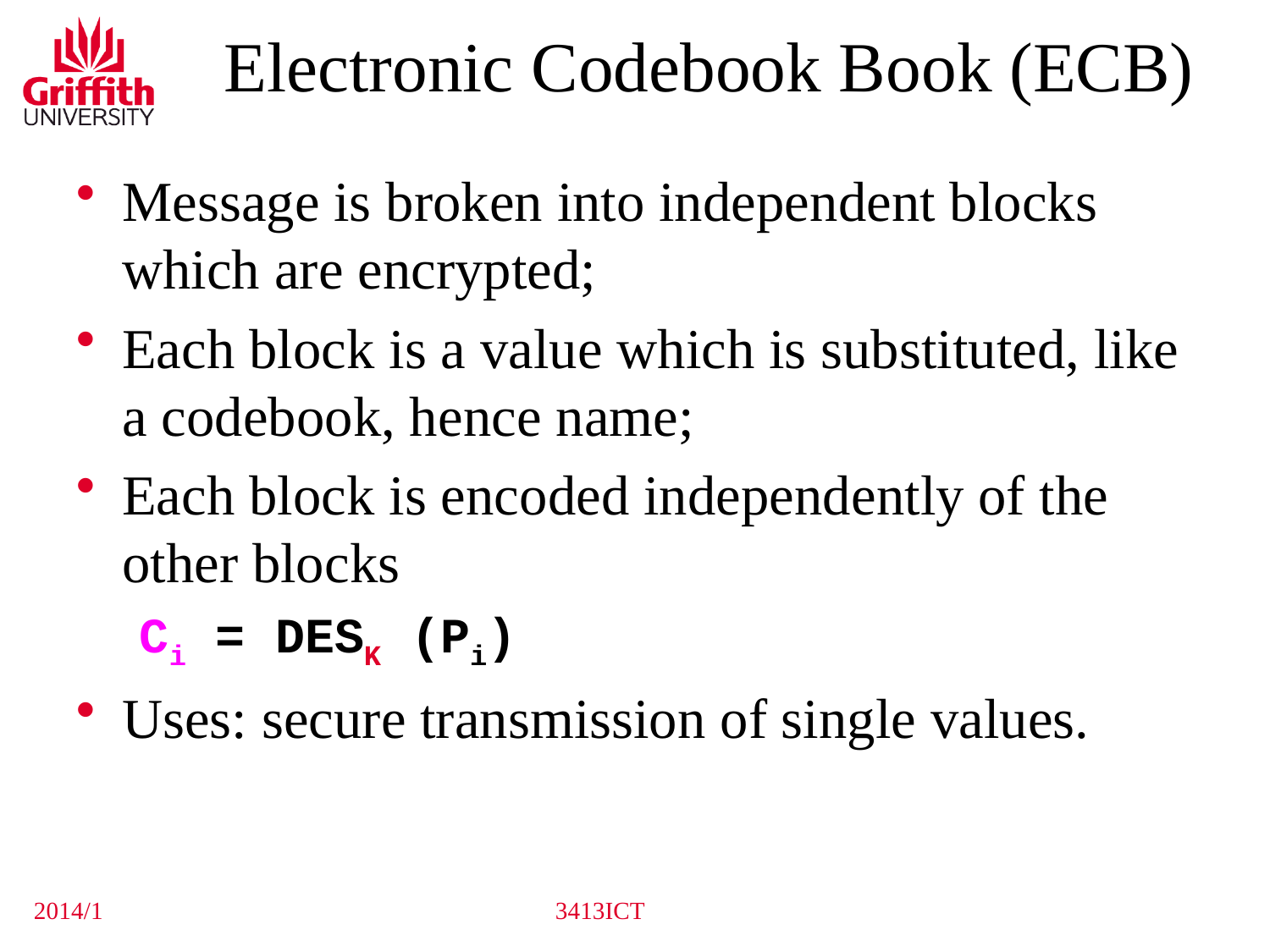

# Electronic Codebook Book (ECB)
Message is broken into independent blocks which are encrypted;
Each block is a value which is substituted, like a codebook, hence name;
Each block is encoded independently of the other blocks
Ci = DESK (Pi)
Uses: secure transmission of single values.

2014/1
3413ICT